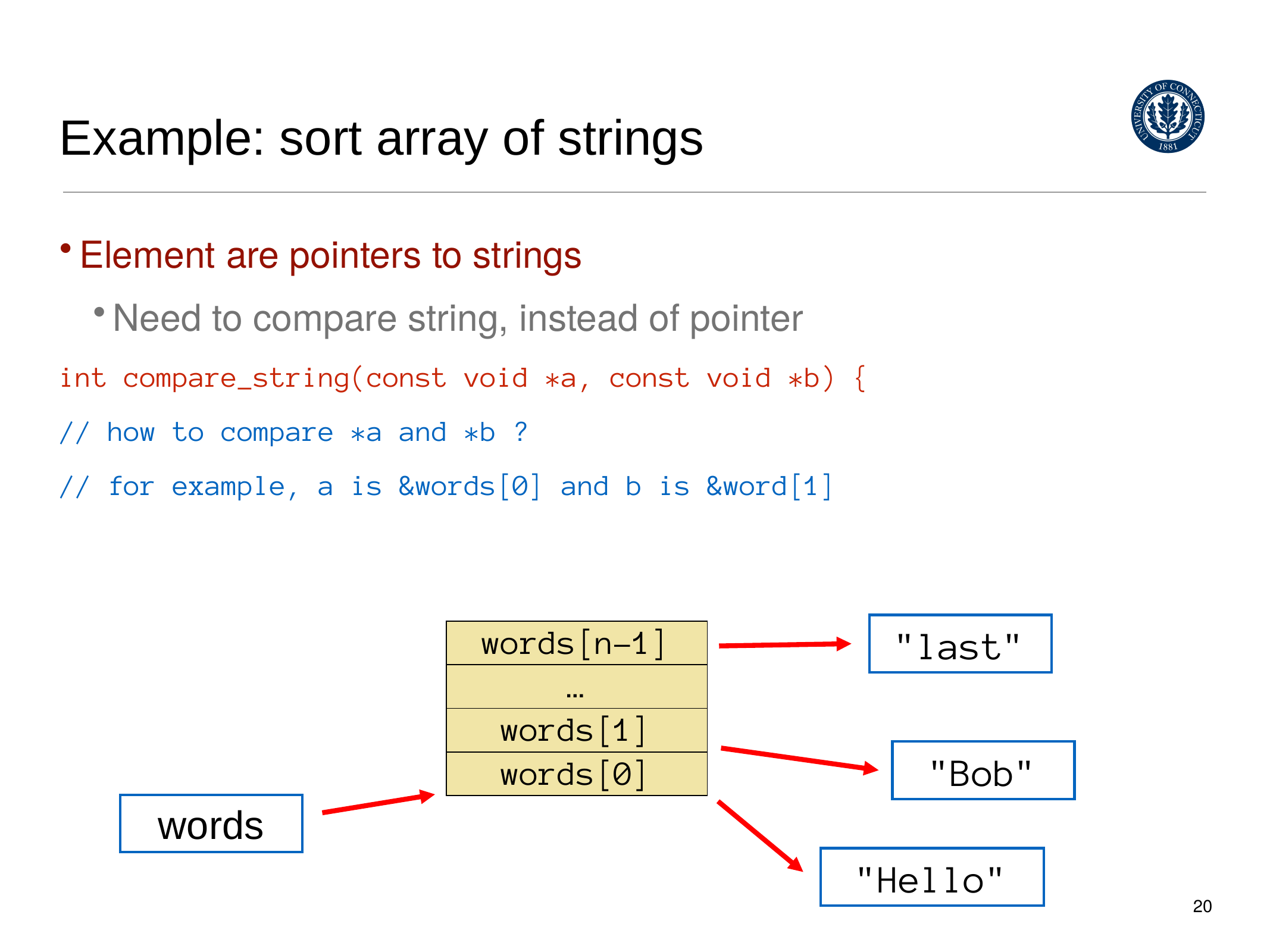

# Example: sort array of strings
Element are pointers to strings
Need to compare string, instead of pointer
int compare_string(const void *a, const void *b) {
// how to compare *a and *b ?
// for example, a is &words[0] and b is &word[1]

"last"
| words[n-1] |
| --- |
| … |
| words[1] |
| words[0] |
"Bob"
words
"Hello"
20